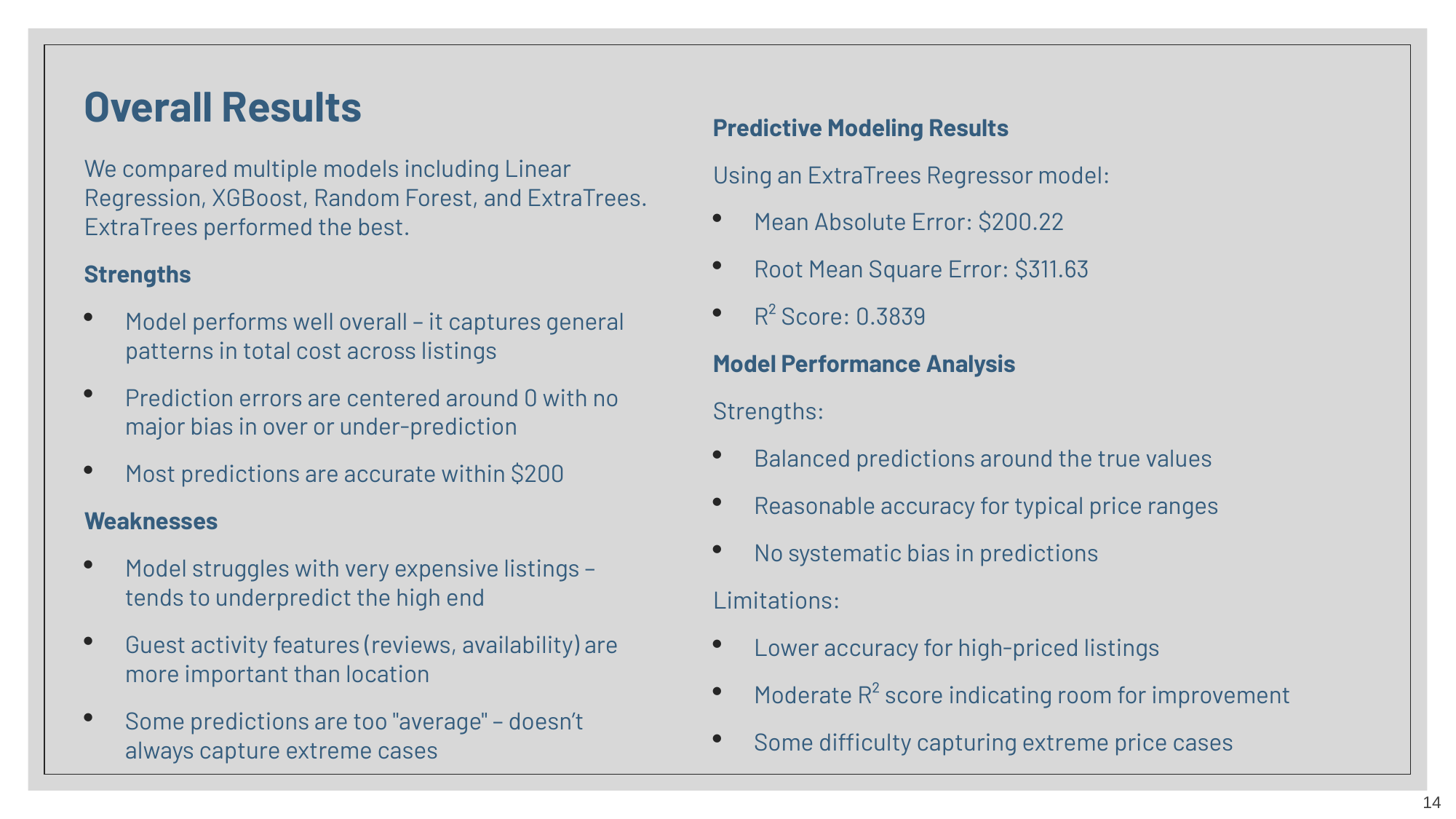

Overall Results
We compared multiple models including Linear Regression, XGBoost, Random Forest, and ExtraTrees. ExtraTrees performed the best.
Strengths
Model performs well overall – it captures general patterns in total cost across listings
Prediction errors are centered around 0 with no major bias in over or under-prediction
Most predictions are accurate within $200
Weaknesses
Model struggles with very expensive listings – tends to underpredict the high end
Guest activity features (reviews, availability) are more important than location
Some predictions are too "average" – doesn’t always capture extreme cases

Predictive Modeling Results
Using an ExtraTrees Regressor model:
Mean Absolute Error: $200.22
Root Mean Square Error: $311.63
R² Score: 0.3839
Model Performance Analysis
Strengths:
Balanced predictions around the true values
Reasonable accuracy for typical price ranges
No systematic bias in predictions
Limitations:
Lower accuracy for high-priced listings
Moderate R² score indicating room for improvement
Some difficulty capturing extreme price cases
14